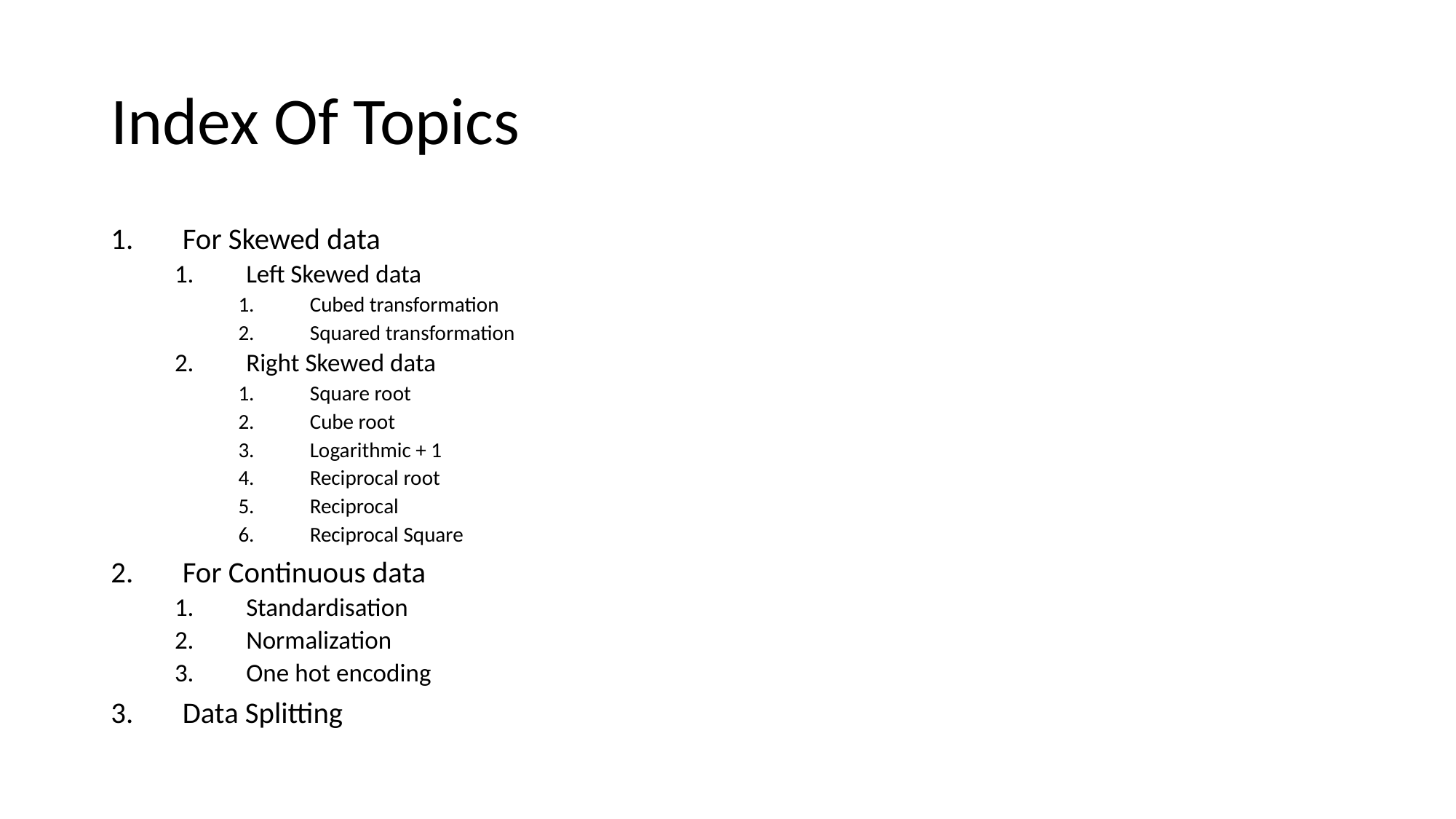

# Index Of Topics
For Skewed data
Left Skewed data
Cubed transformation
Squared transformation
Right Skewed data
Square root
Cube root
Logarithmic + 1
Reciprocal root
Reciprocal
Reciprocal Square
For Continuous data
Standardisation
Normalization
One hot encoding
Data Splitting